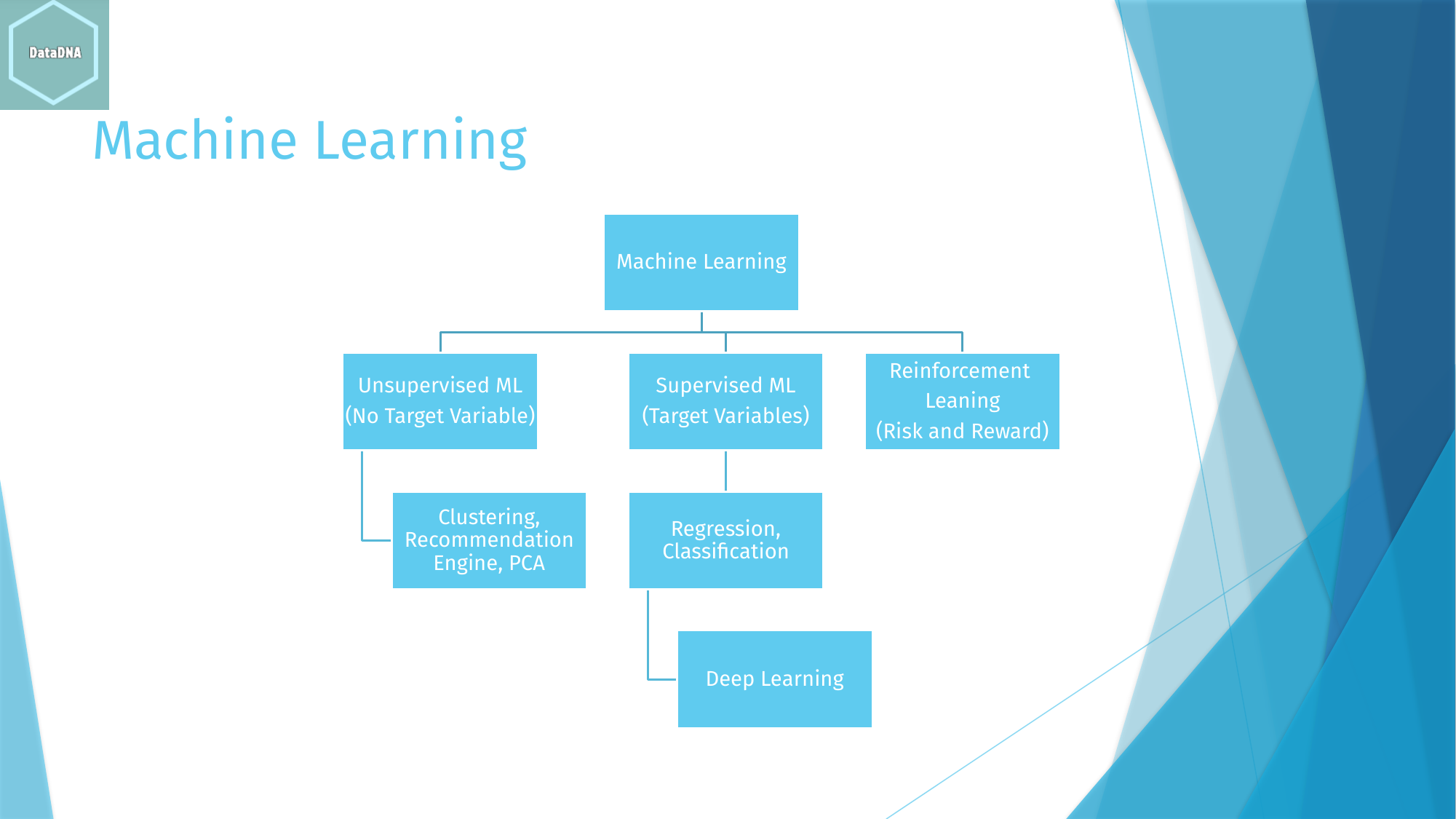

# Machine Learning
Machine Learning
Unsupervised ML
(No Target Variable)
Clustering, Recommendation Engine, PCA
Supervised ML
(Target Variables)
Regression, Classification
Deep Learning
Reinforcement
Leaning
(Risk and Reward)